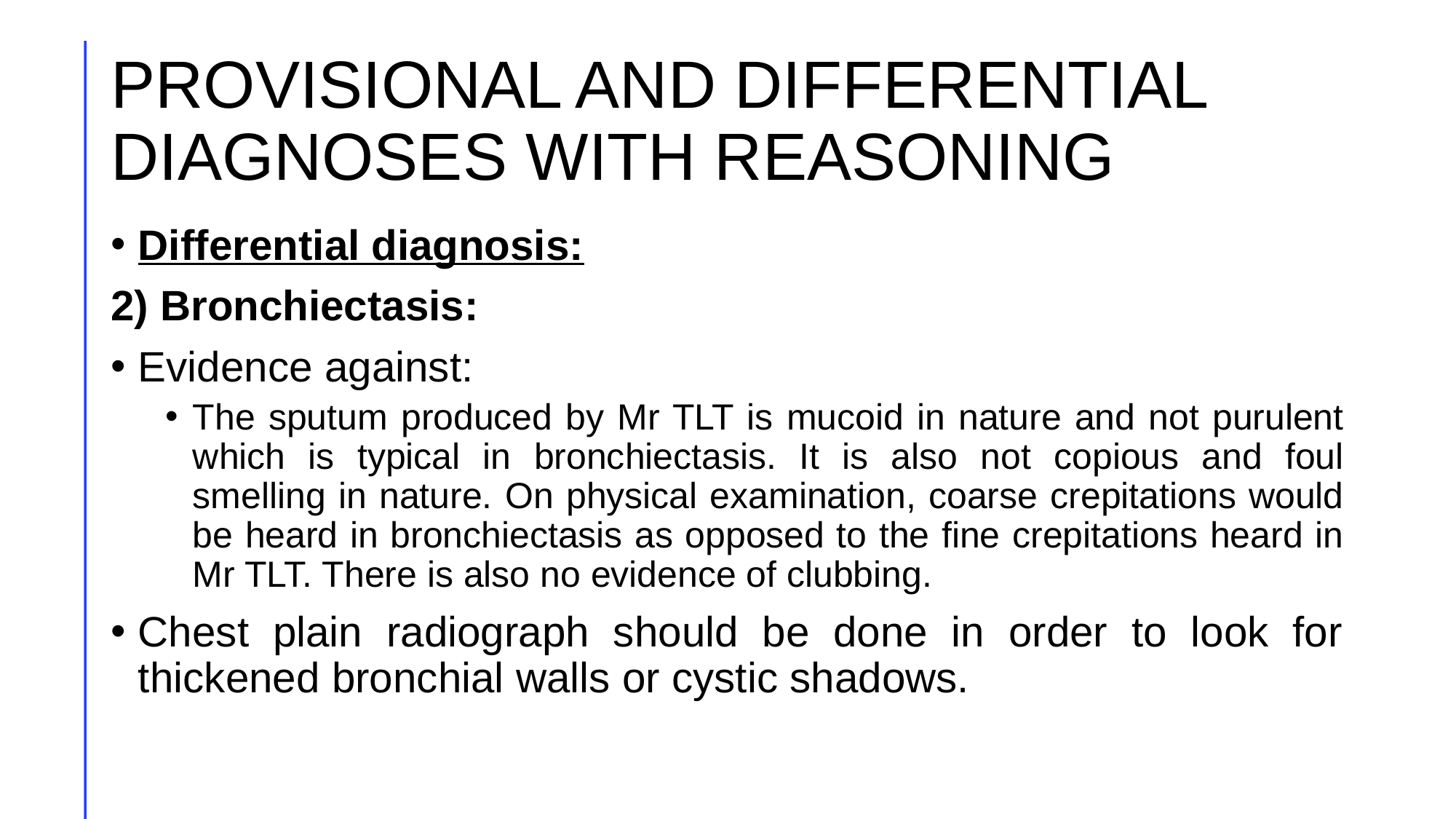

# PROVISIONAL AND DIFFERENTIAL DIAGNOSES WITH REASONING
Differential diagnosis:
2) Bronchiectasis:
Evidence against:
The sputum produced by Mr TLT is mucoid in nature and not purulent which is typical in bronchiectasis. It is also not copious and foul smelling in nature. On physical examination, coarse crepitations would be heard in bronchiectasis as opposed to the fine crepitations heard in Mr TLT. There is also no evidence of clubbing.
Chest plain radiograph should be done in order to look for thickened bronchial walls or cystic shadows.